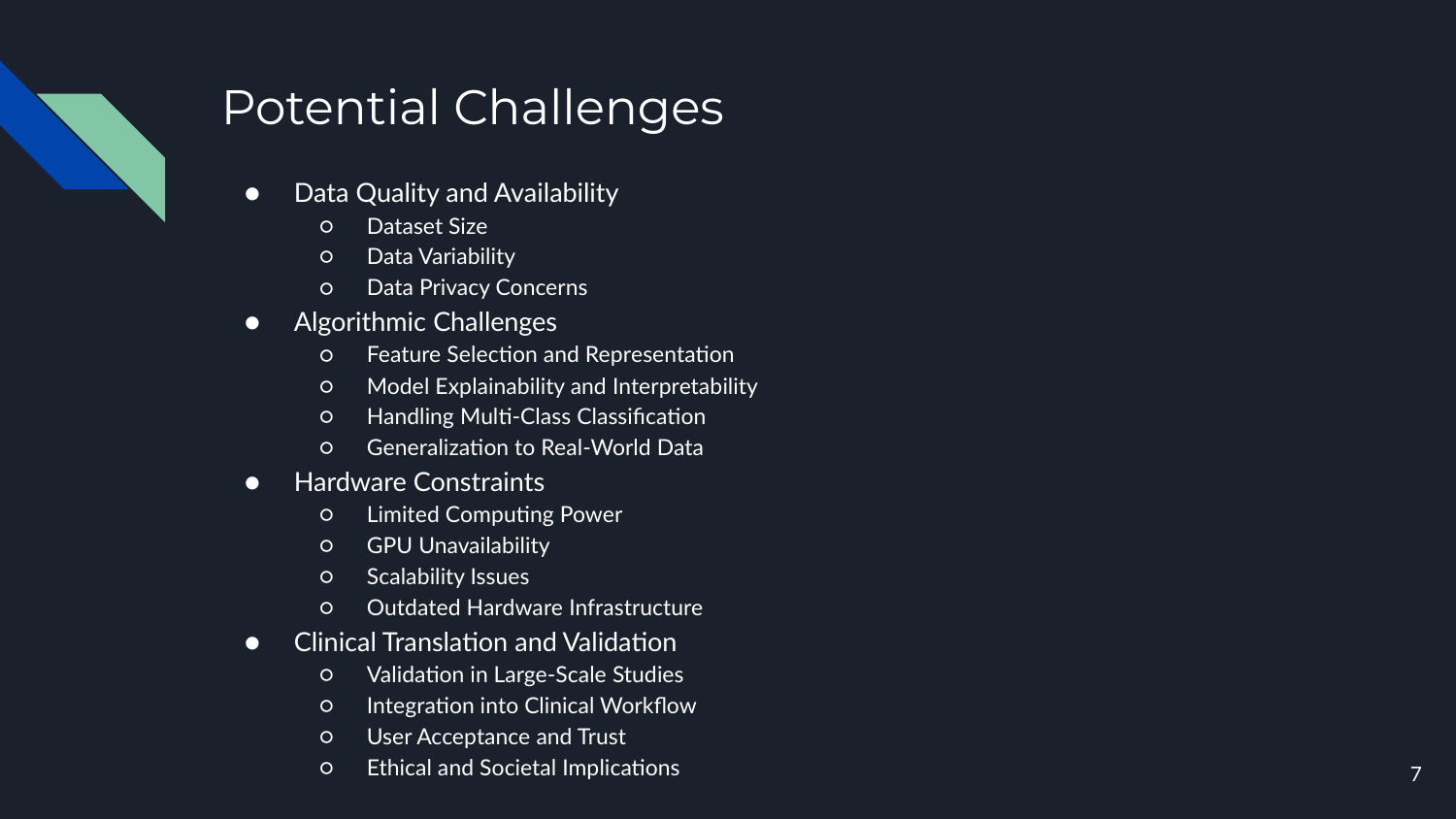

# Potential Challenges
Data Quality and Availability
Dataset Size
Data Variability
Data Privacy Concerns
Algorithmic Challenges
Feature Selection and Representation
Model Explainability and Interpretability
Handling Multi-Class Classification
Generalization to Real-World Data
Hardware Constraints
Limited Computing Power
GPU Unavailability
Scalability Issues
Outdated Hardware Infrastructure
Clinical Translation and Validation
Validation in Large-Scale Studies
Integration into Clinical Workflow
User Acceptance and Trust
Ethical and Societal Implications
7